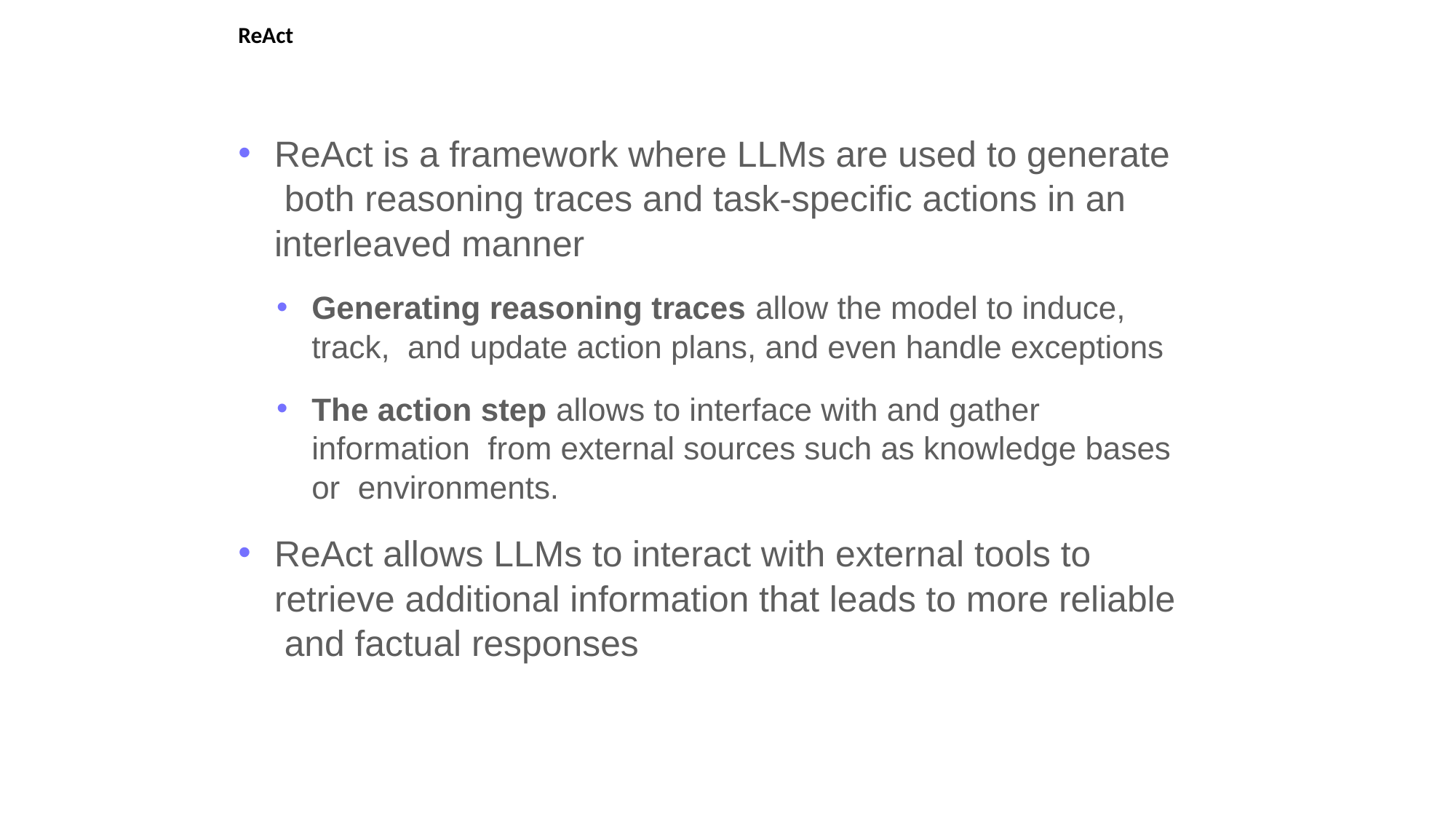

# ReAct
ReAct is a framework where LLMs are used to generate  both reasoning traces and task-specific actions in an  interleaved manner
Generating reasoning traces allow the model to induce, track,  and update action plans, and even handle exceptions
The action step allows to interface with and gather information  from external sources such as knowledge bases or  environments.
ReAct allows LLMs to interact with external tools to  retrieve additional information that leads to more reliable  and factual responses